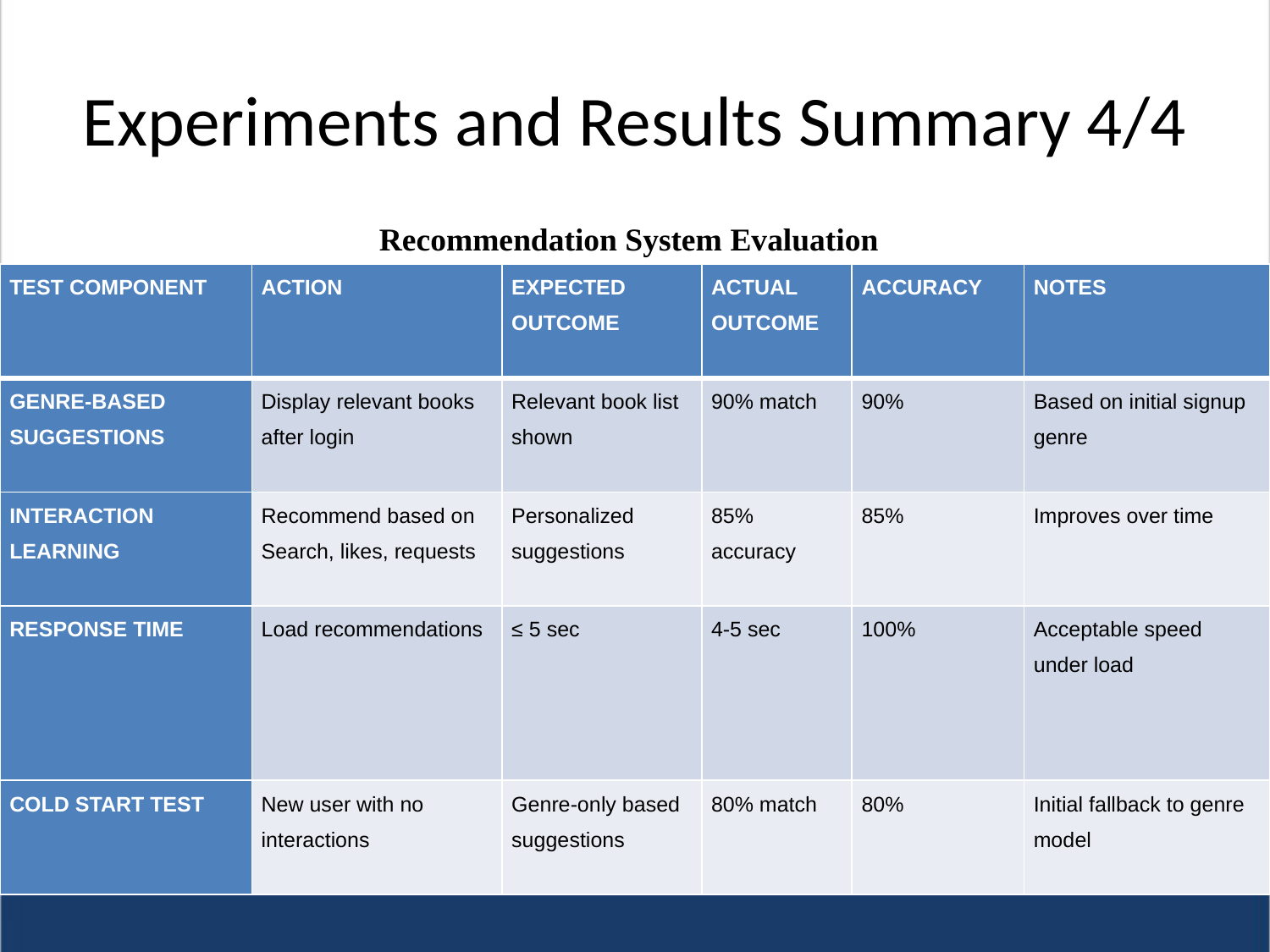

# Experiments and Results Summary 4/4
Recommendation System Evaluation
| Test Component | Action | Expected Outcome | Actual Outcome | Accuracy | Notes |
| --- | --- | --- | --- | --- | --- |
| Genre-based Suggestions | Display relevant books after login | Relevant book list shown | 90% match | 90% | Based on initial signup genre |
| Interaction Learning | Recommend based on Search, likes, requests | Personalized suggestions | 85% accuracy | 85% | Improves over time |
| Response Time | Load recommendations | ≤ 5 sec | 4-5 sec | 100% | Acceptable speed under load |
| Cold Start Test | New user with no interactions | Genre-only based suggestions | 80% match | 80% | Initial fallback to genre model |